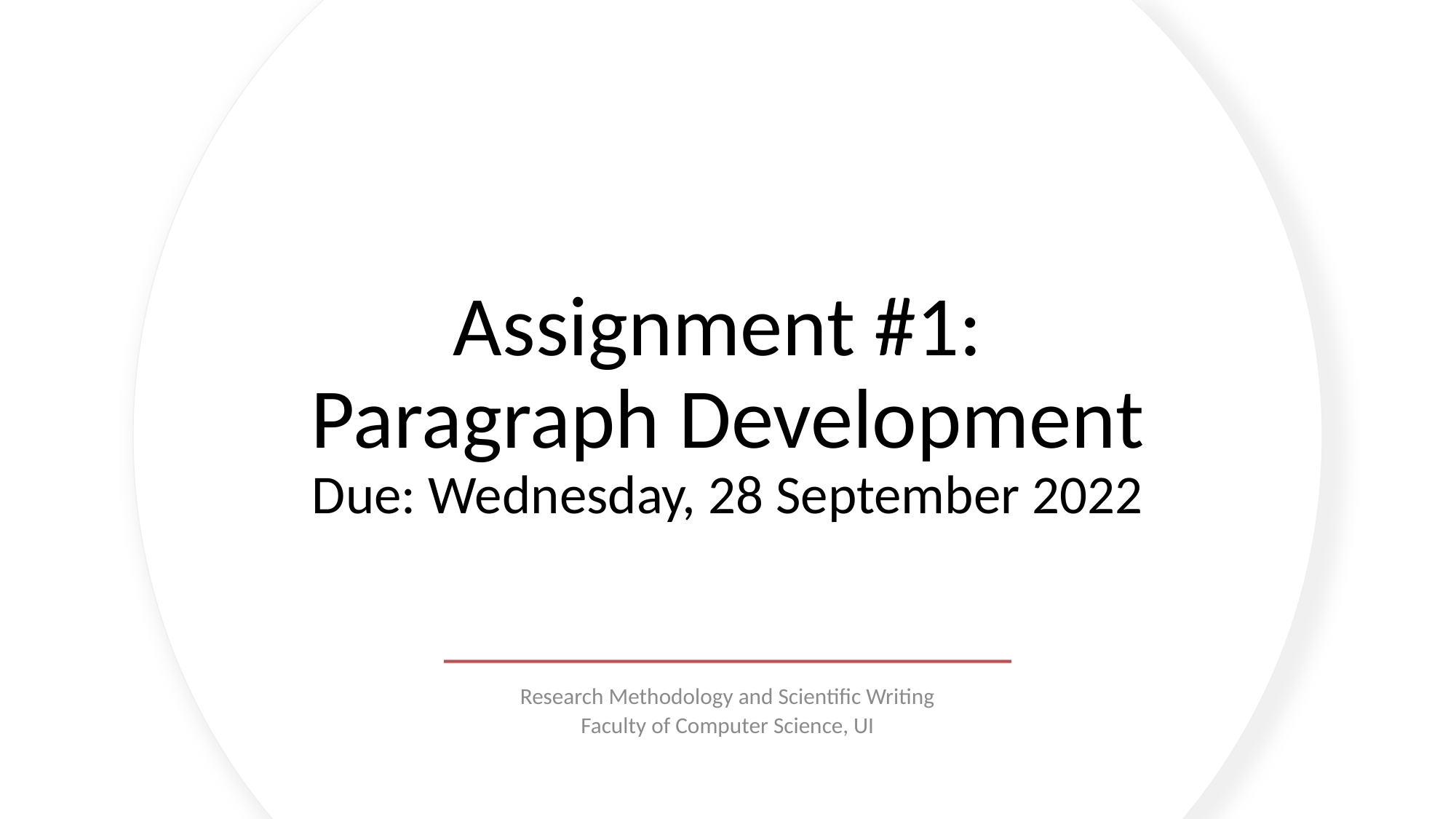

# Assignment #1: Paragraph Development Due: Wednesday, 28 September 2022

Research Methodology and Scientific Writing
Faculty of Computer Science, UI